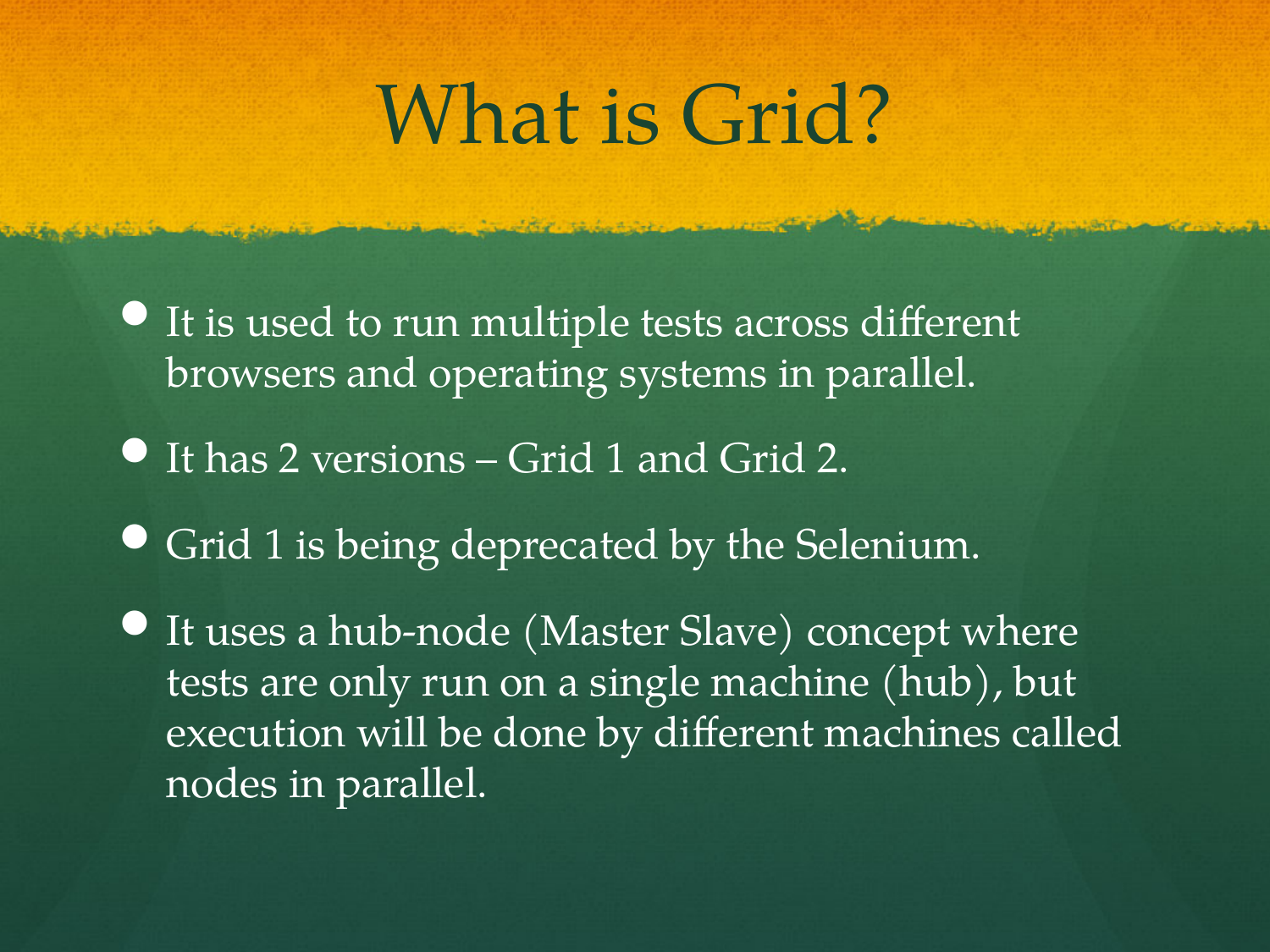

# What is Grid?
It is used to run multiple tests across different browsers and operating systems in parallel.
It has 2 versions – Grid 1 and Grid 2.
Grid 1 is being deprecated by the Selenium.
It uses a hub-node (Master Slave) concept where tests are only run on a single machine (hub), but execution will be done by different machines called nodes in parallel.